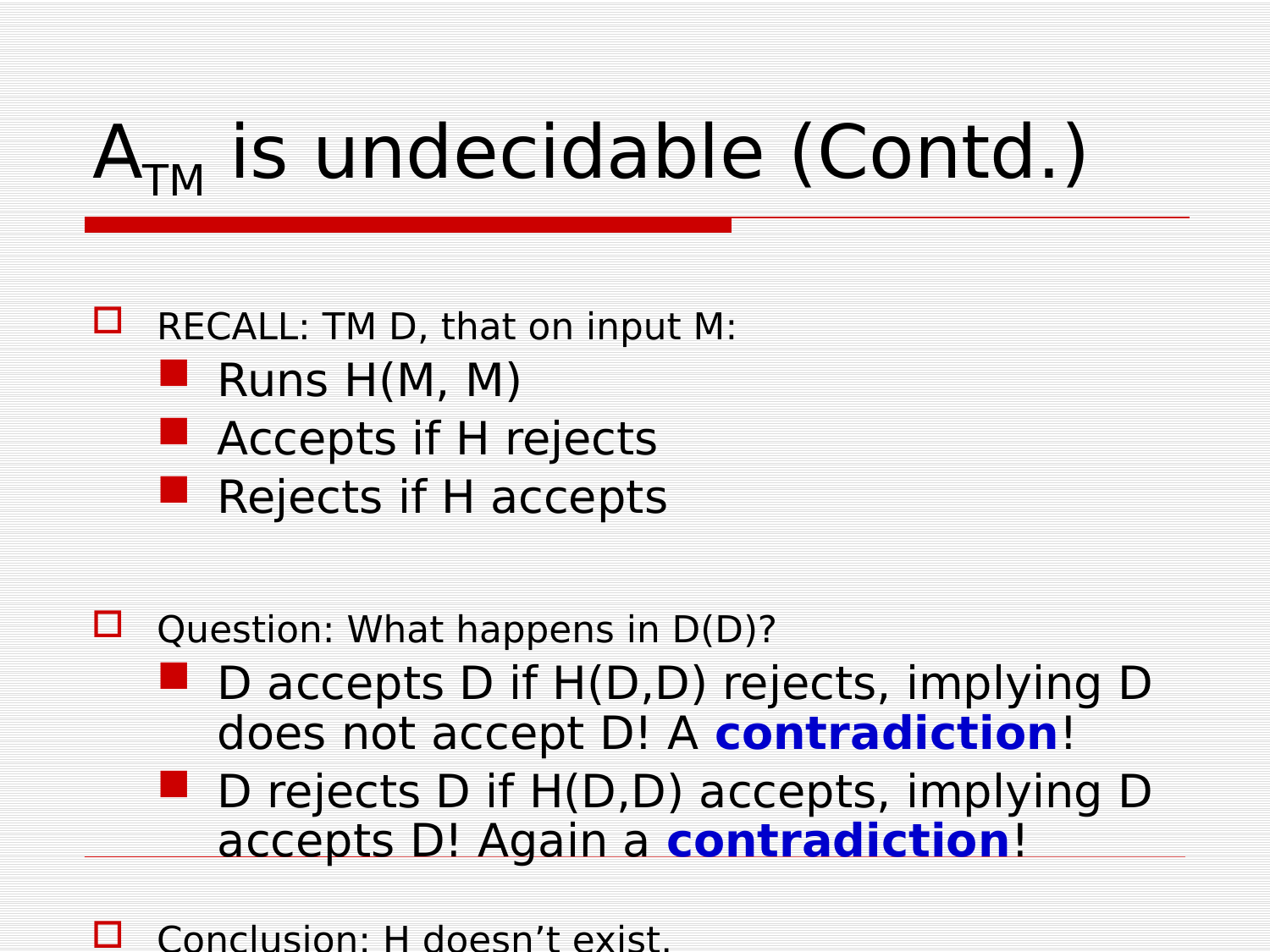

# ATM is undecidable (Contd.)

RECALL: TM D, that on input M:
Runs H(M, M)
Accepts if H rejects
Rejects if H accepts

Question: What happens in D(D)?
D accepts D if H(D,D) rejects, implying D does not accept D! A contradiction!
D rejects D if H(D,D) accepts, implying D accepts D! Again a contradiction!

Conclusion: H doesn’t exist.